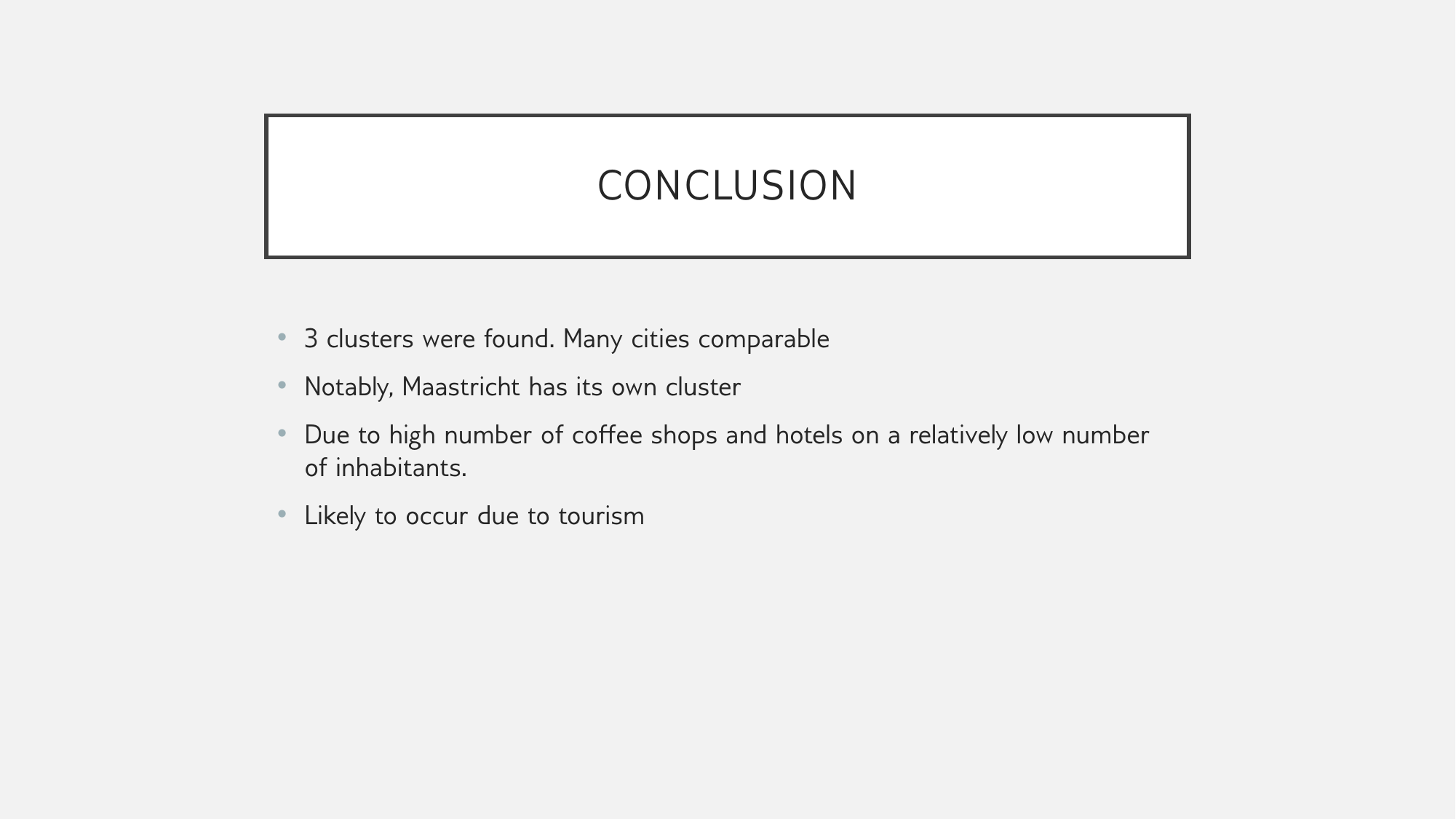

# Conclusion
3 clusters were found. Many cities comparable
Notably, Maastricht has its own cluster
Due to high number of coffee shops and hotels on a relatively low number of inhabitants.
Likely to occur due to tourism